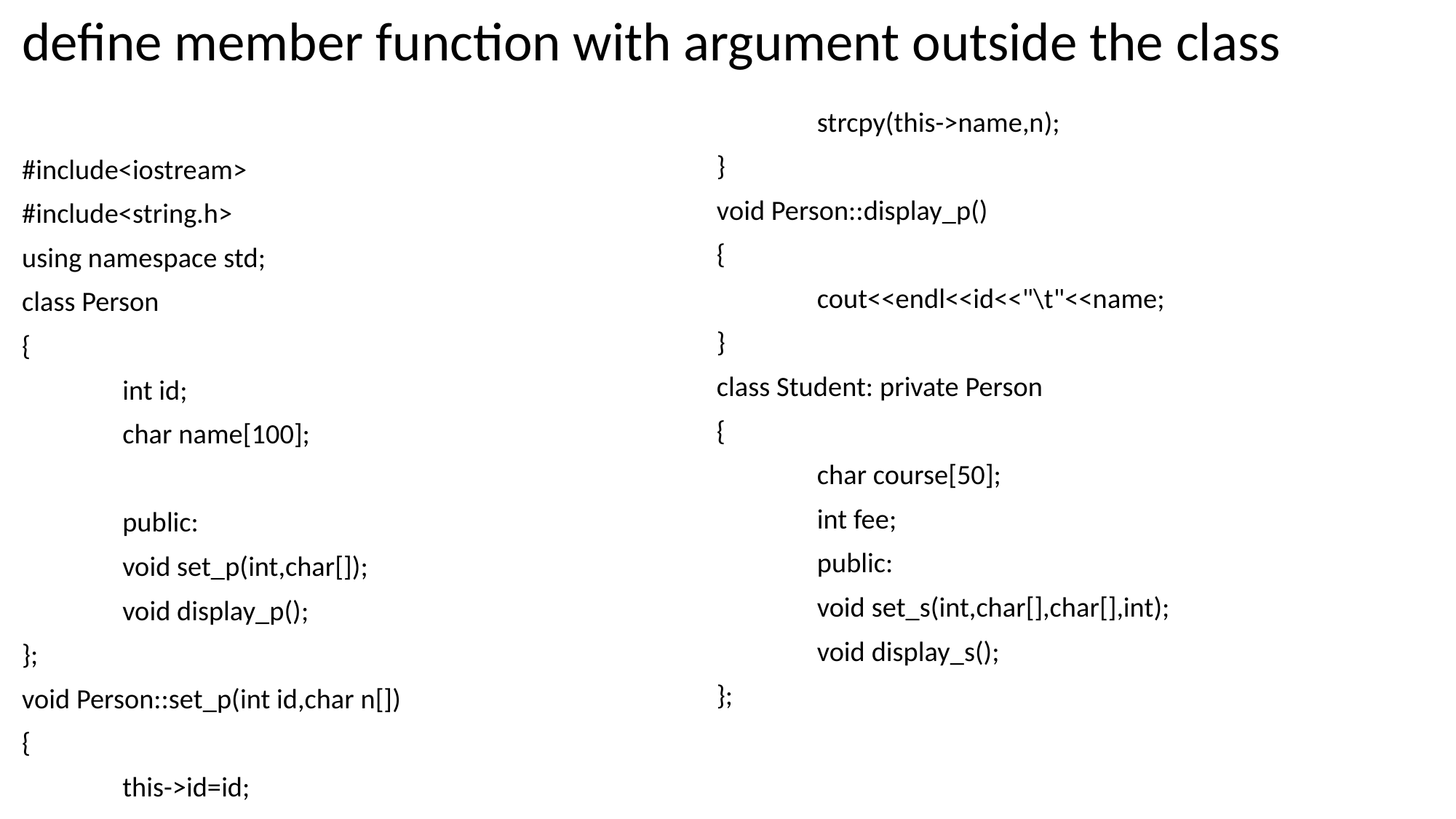

# define member function with argument outside the class

#include<iostream>
#include<string.h>
using namespace std;
class Person
{
	int id;
	char name[100];

	public:
		void set_p(int,char[]);
		void display_p();
};
void Person::set_p(int id,char n[])
{
	this->id=id;
	strcpy(this->name,n);
}
void Person::display_p()
{
	cout<<endl<<id<<"\t"<<name;
}
class Student: private Person
{
	char course[50];
	int fee;
	public:
	void set_s(int,char[],char[],int);
	void display_s();
};